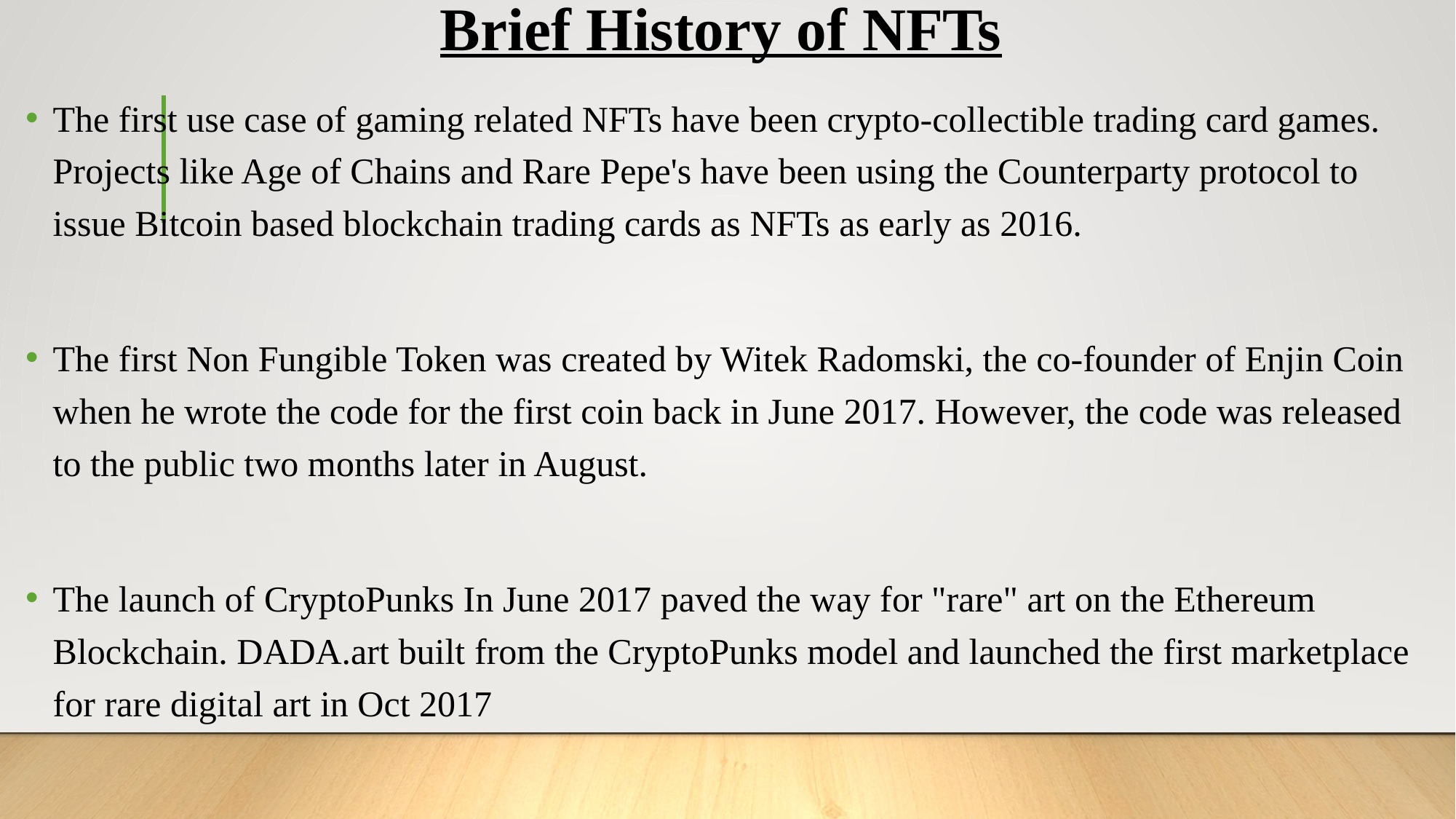

# Brief History of NFTs
The first use case of gaming related NFTs have been crypto-collectible trading card games. Projects like Age of Chains and Rare Pepe's have been using the Counterparty protocol to issue Bitcoin based blockchain trading cards as NFTs as early as 2016.

The first Non Fungible Token was created by Witek Radomski, the co-founder of Enjin Coin when he wrote the code for the first coin back in June 2017. However, the code was released to the public two months later in August.

The launch of CryptoPunks In June 2017 paved the way for "rare" art on the Ethereum Blockchain. DADA.art built from the CryptoPunks model and launched the first marketplace for rare digital art in Oct 2017